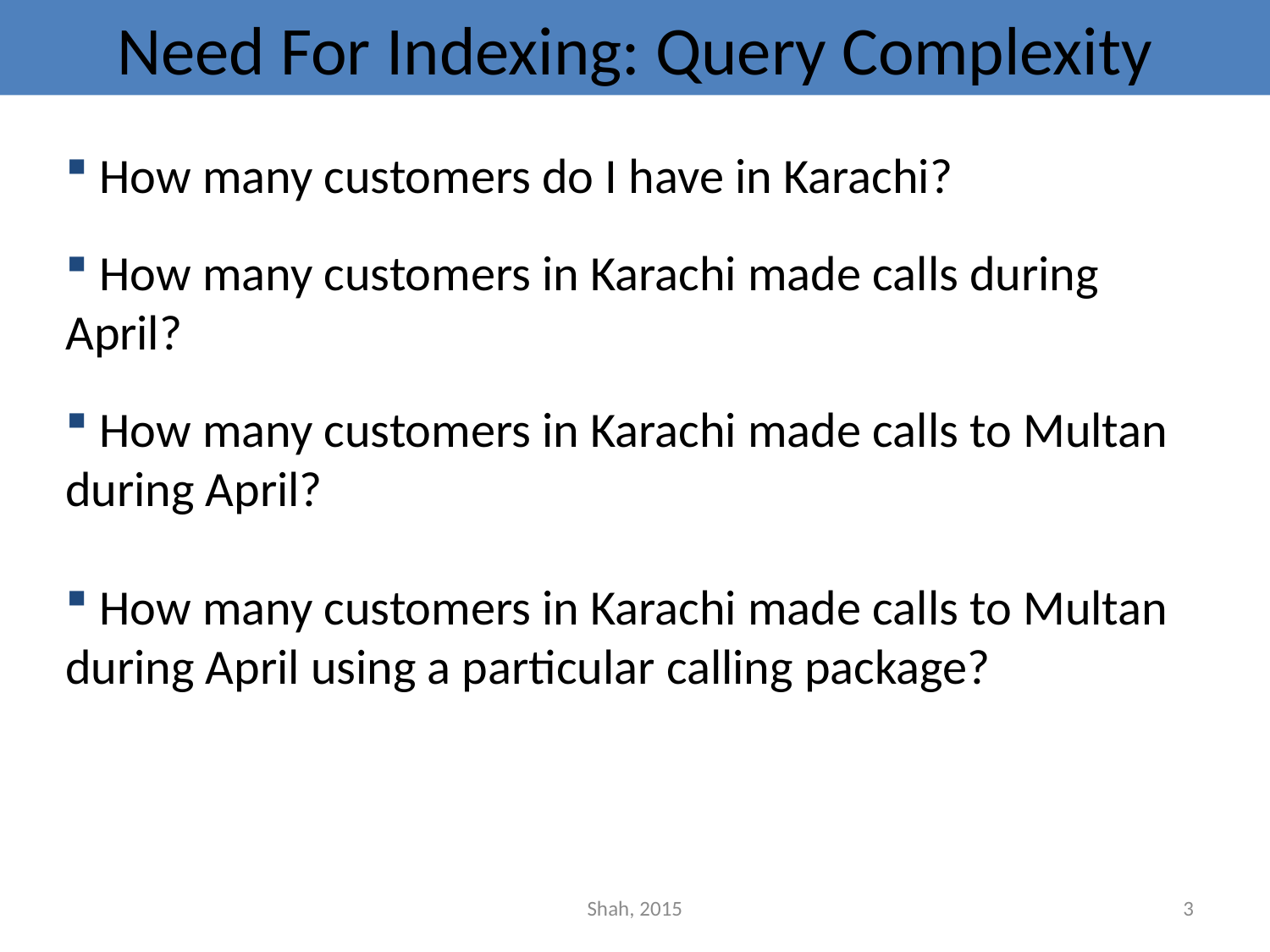

# Need For Indexing: Query Complexity
 How many customers do I have in Karachi?

 How many customers in Karachi made calls during April?

 How many customers in Karachi made calls to Multan during April?

 How many customers in Karachi made calls to Multan during April using a particular calling package?

Shah, 2015
3